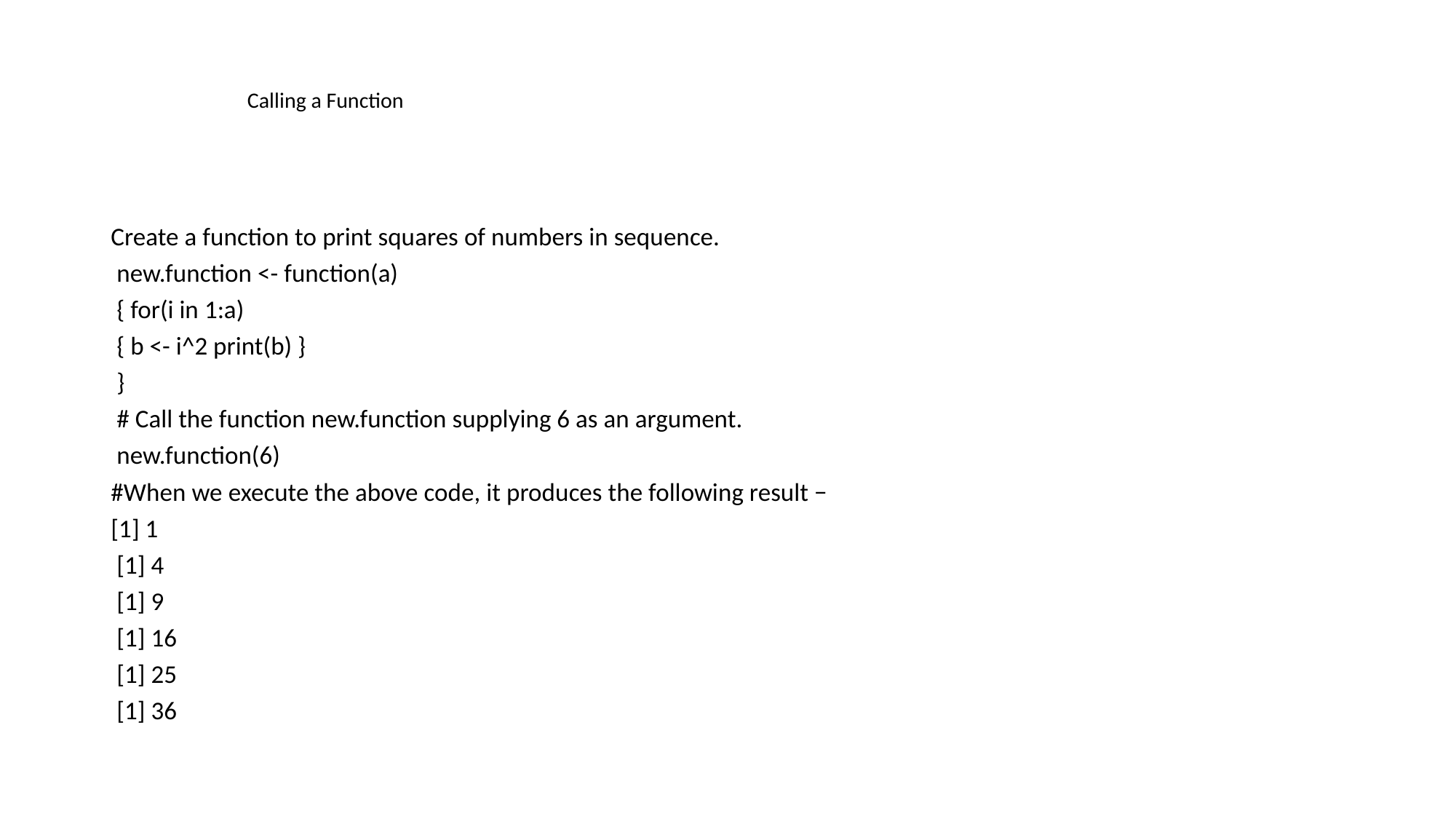

# Calling a Function
Create a function to print squares of numbers in sequence.
 new.function <- function(a)
 { for(i in 1:a)
 { b <- i^2 print(b) }
 }
 # Call the function new.function supplying 6 as an argument.
 new.function(6)
#When we execute the above code, it produces the following result −
[1] 1
 [1] 4
 [1] 9
 [1] 16
 [1] 25
 [1] 36